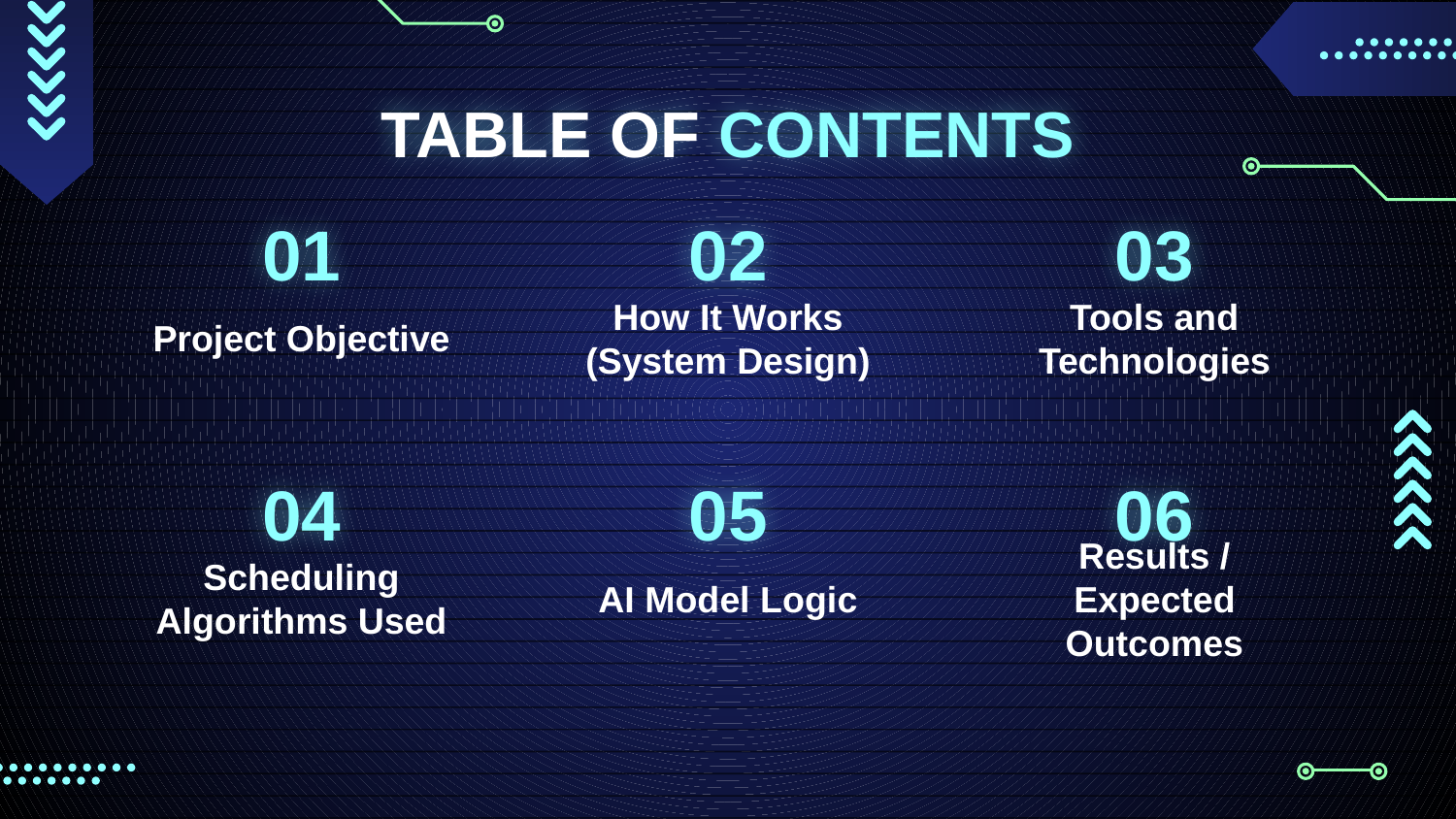

# TABLE OF CONTENTS

01
02
03
Project Objective
How It Works (System Design)
Tools and Technologies
04
05
06
Scheduling Algorithms Used
AI Model Logic
Results / Expected Outcomes